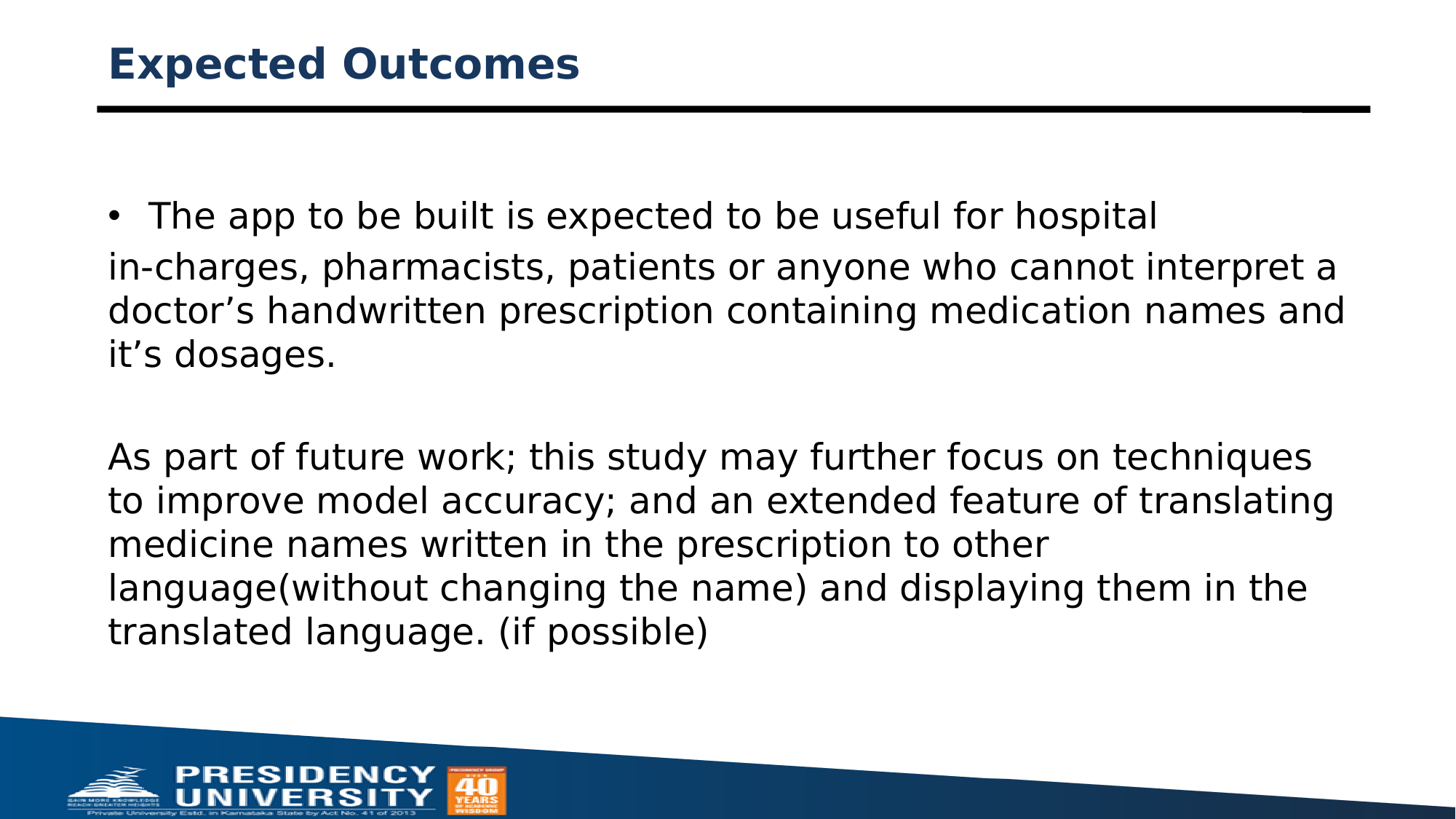

# Expected Outcomes

The app to be built is expected to be useful for hospital
in-charges, pharmacists, patients or anyone who cannot interpret a doctor’s handwritten prescription containing medication names and it’s dosages.

As part of future work; this study may further focus on techniques to improve model accuracy; and an extended feature of translating medicine names written in the prescription to other language(without changing the name) and displaying them in the translated language. (if possible)